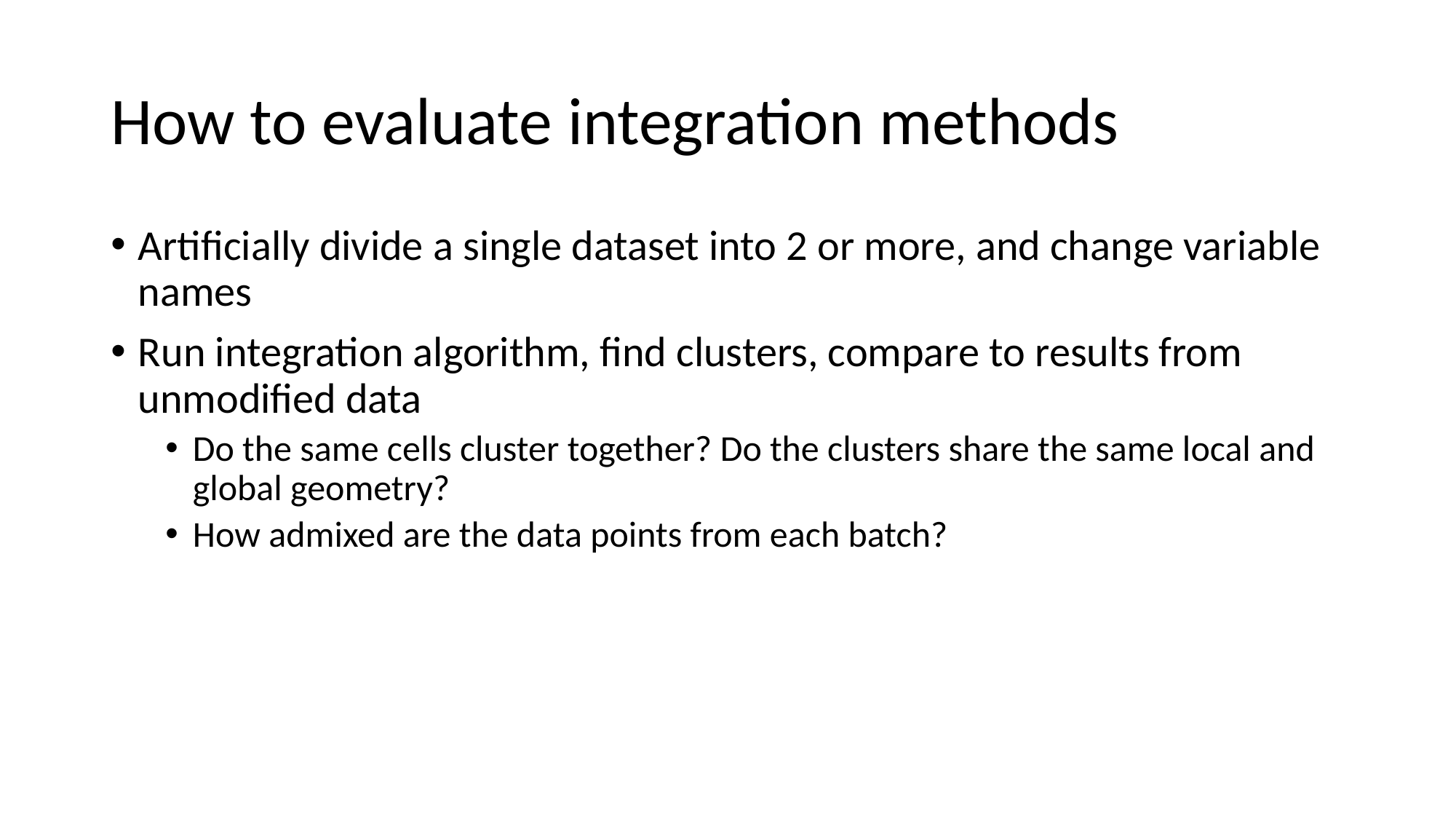

# How to evaluate integration methods
Artificially divide a single dataset into 2 or more, and change variable names
Run integration algorithm, find clusters, compare to results from unmodified data
Do the same cells cluster together? Do the clusters share the same local and global geometry?
How admixed are the data points from each batch?